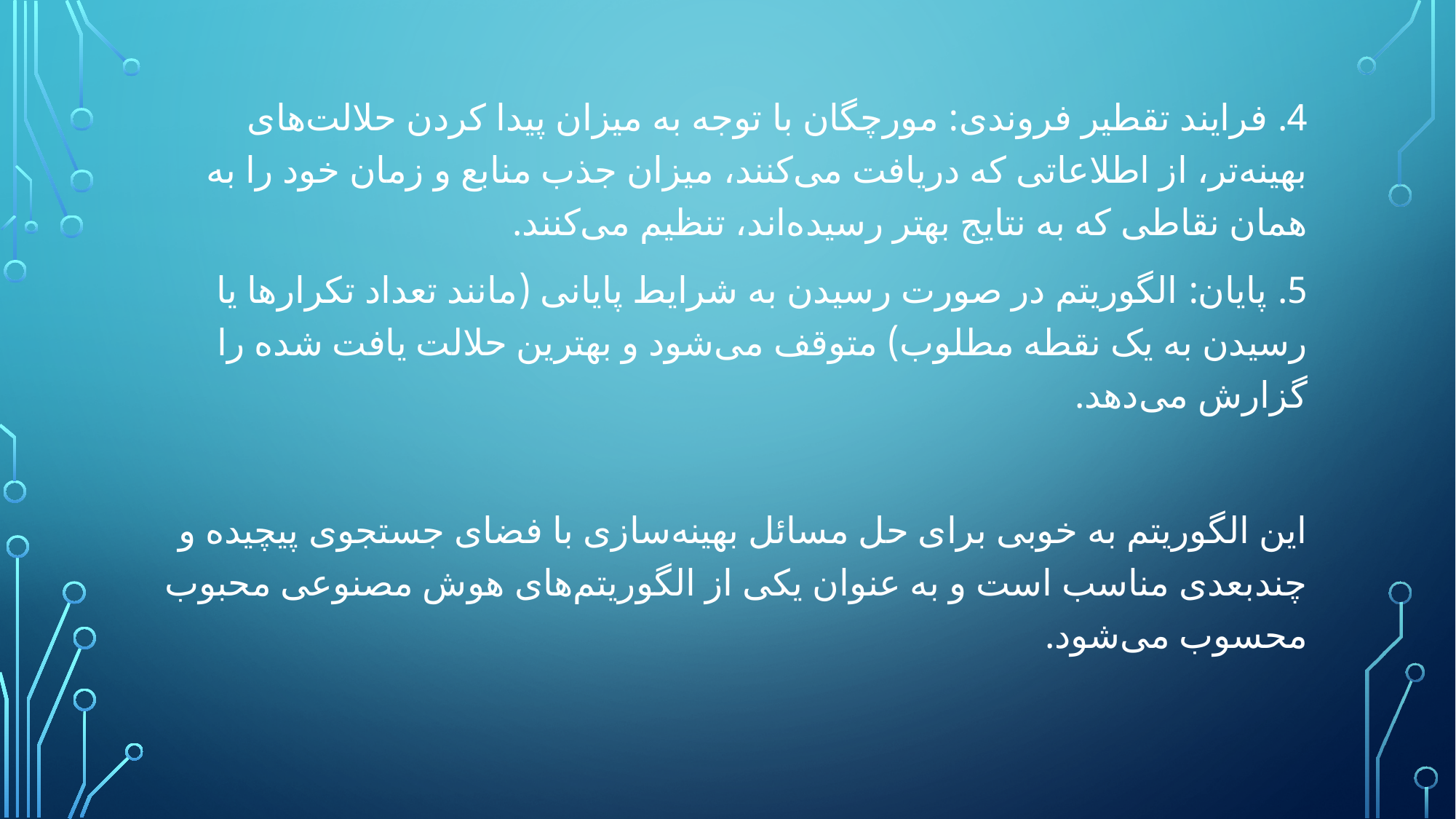

4. فرایند تقطیر فروندی: مورچگان با توجه به میزان پیدا کردن حلالت‌های بهینه‌تر، از اطلاعاتی که دریافت می‌کنند، میزان جذب منابع و زمان خود را به همان نقاطی که به نتایج بهتر رسیده‌اند، تنظیم می‌کنند.
5. پایان: الگوریتم در صورت رسیدن به شرایط پایانی (مانند تعداد تکرارها یا رسیدن به یک نقطه مطلوب) متوقف می‌شود و بهترین حلالت یافت شده را گزارش می‌دهد.

این الگوریتم به خوبی برای حل مسائل بهینه‌سازی با فضای جستجوی پیچیده و چندبعدی مناسب است و به عنوان یکی از الگوریتم‌های هوش مصنوعی محبوب محسوب می‌شود.